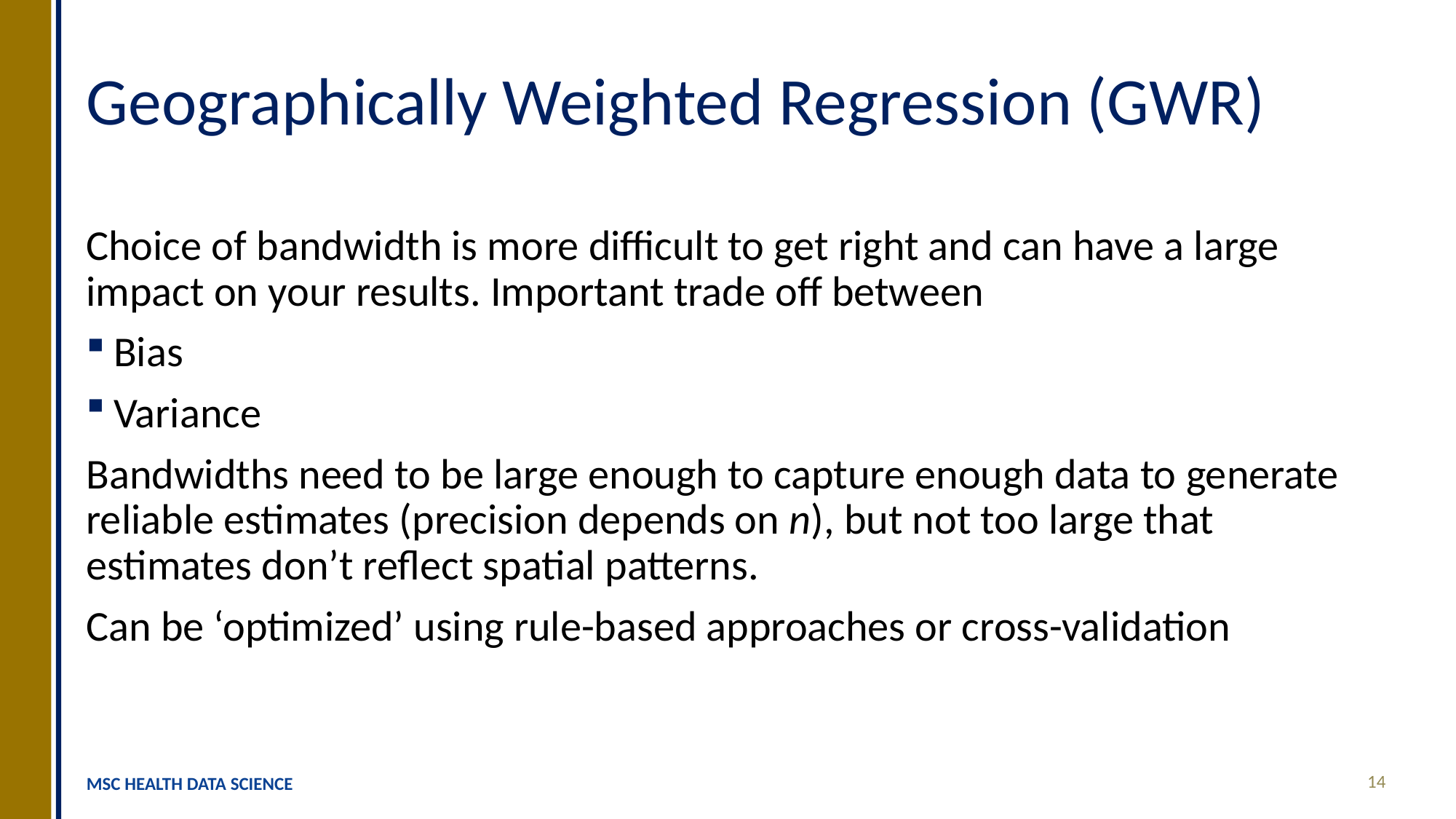

# Geographically Weighted Regression (GWR)
Choice of bandwidth is more difficult to get right and can have a large impact on your results. Important trade off between
Bias
Variance
Bandwidths need to be large enough to capture enough data to generate reliable estimates (precision depends on n), but not too large that estimates don’t reflect spatial patterns.
Can be ‘optimized’ using rule-based approaches or cross-validation

14
MSC HEALTH DATA SCIENCE